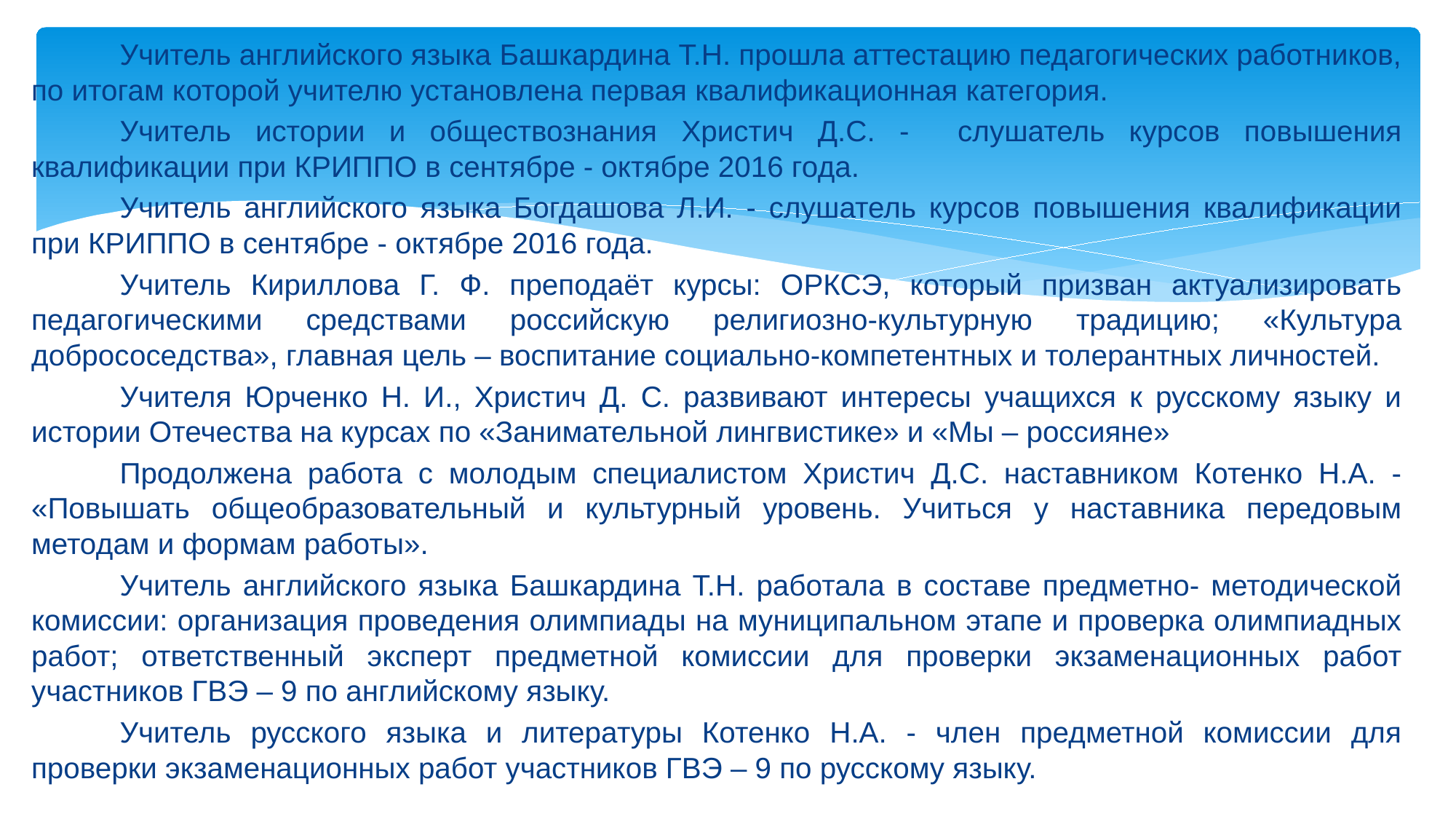

Учитель английского языка Башкардина Т.Н. прошла аттестацию педагогических работников, по итогам которой учителю установлена первая квалификационная категория.
	Учитель истории и обществознания Христич Д.С. -  слушатель курсов повышения квалификации при КРИППО в сентябре - октябре 2016 года.
	Учитель английского языка Богдашова Л.И. - слушатель курсов повышения квалификации при КРИППО в сентябре - октябре 2016 года.
	Учитель Кириллова Г. Ф. преподаёт курсы: ОРКСЭ, который призван актуализировать педагогическими средствами российскую религиозно-культурную традицию; «Культура добрососедства», главная цель – воспитание социально-компетентных и толерантных личностей.
	Учителя Юрченко Н. И., Христич Д. С. развивают интересы учащихся к русскому языку и истории Отечества на курсах по «Занимательной лингвистике» и «Мы – россияне»
	Продолжена работа с молодым специалистом Христич Д.С. наставником Котенко Н.А. - «Повышать общеобразовательный и культурный уровень. Учиться у наставника передовым методам и формам работы».
	Учитель английского языка Башкардина Т.Н. работала в составе предметно- методической комиссии: организация проведения олимпиады на муниципальном этапе и проверка олимпиадных работ; ответственный эксперт предметной комиссии для проверки экзаменационных работ участников ГВЭ – 9 по английскому языку.
	Учитель русского языка и литературы Котенко Н.А. - член предметной комиссии для проверки экзаменационных работ участников ГВЭ – 9 по русскому языку.